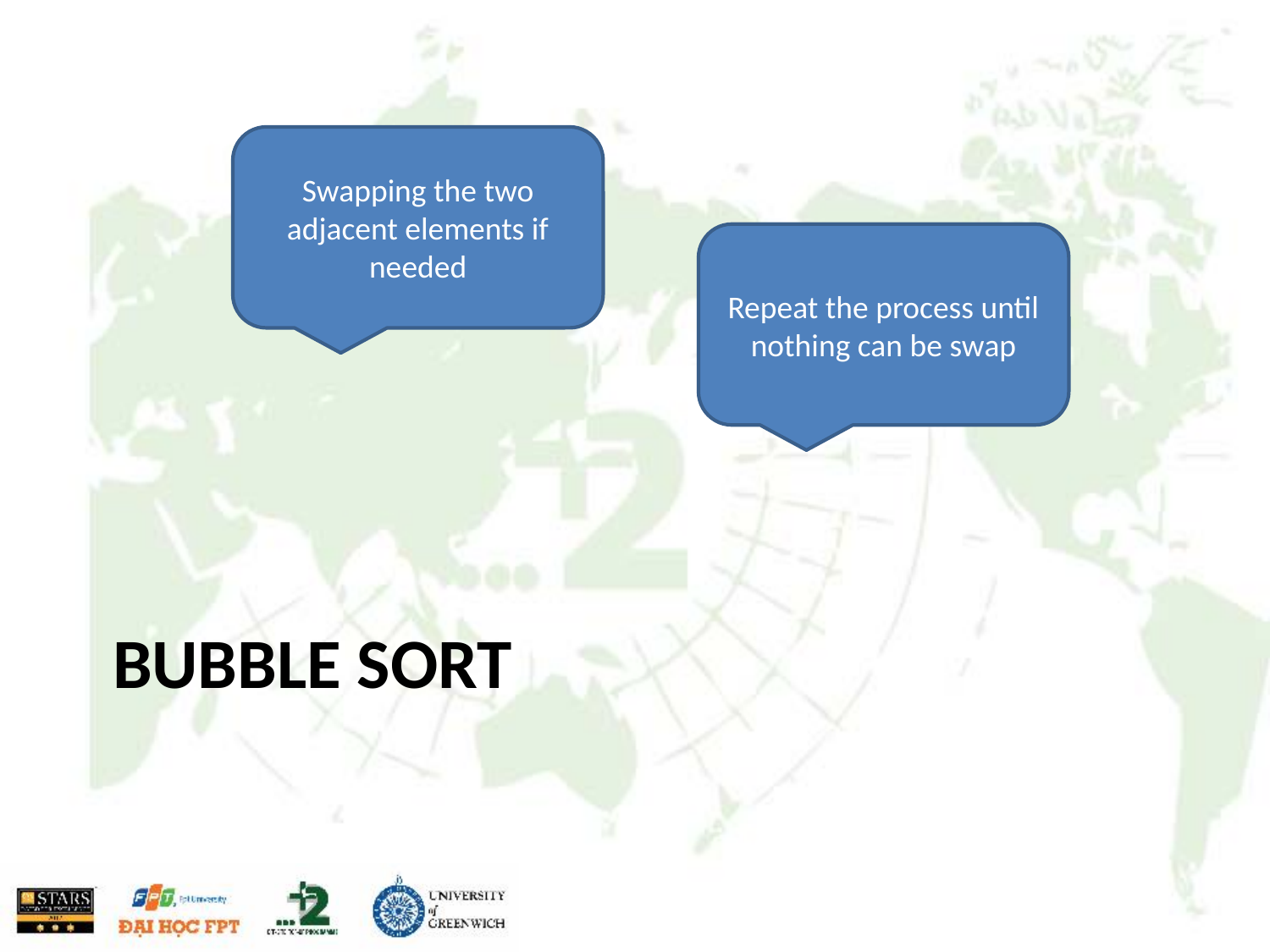

Swapping the two adjacent elements if needed
Repeat the process until nothing can be swap

# Bubble Sort